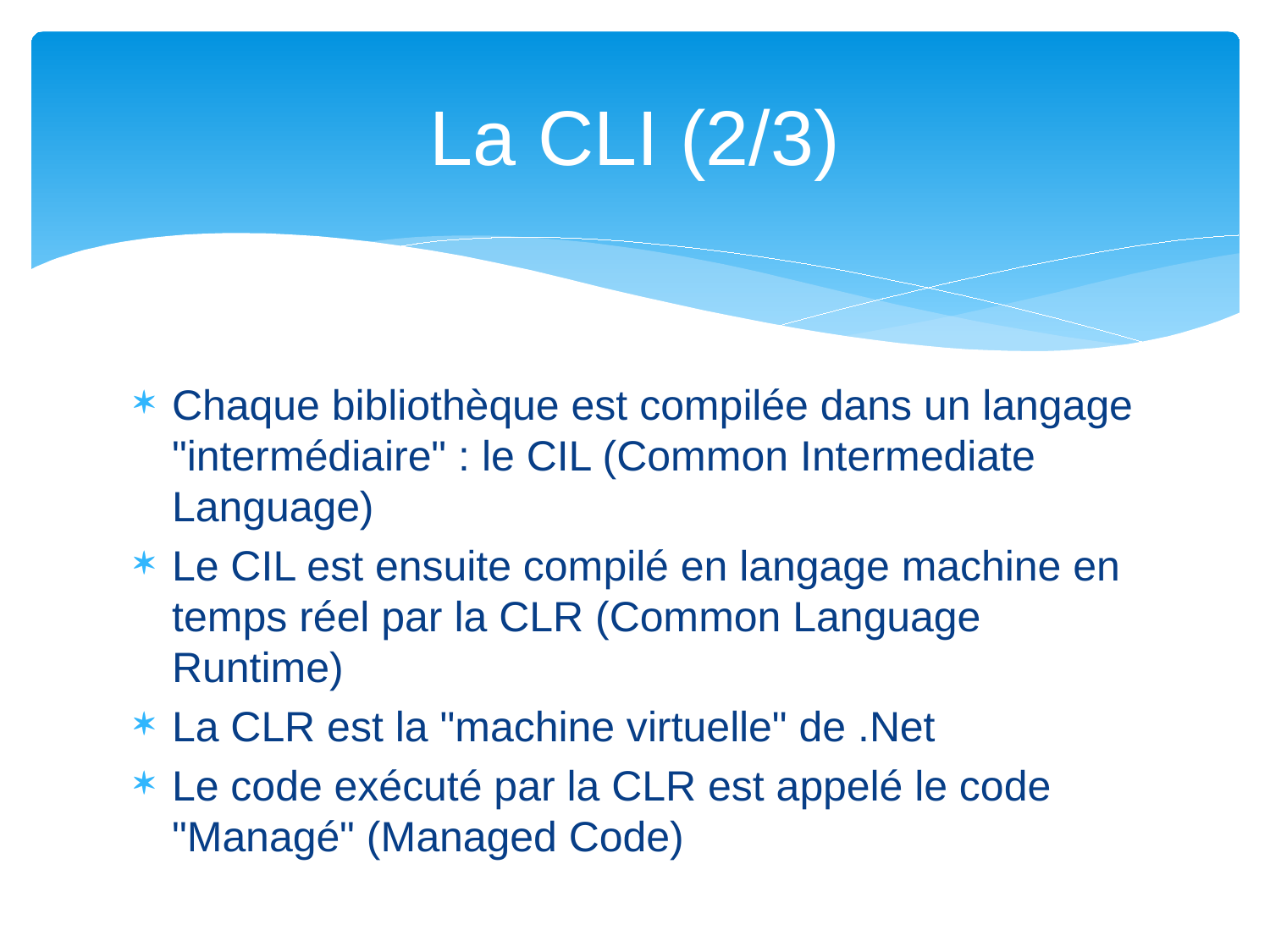

# La CLI (2/3)
Chaque bibliothèque est compilée dans un langage "intermédiaire" : le CIL (Common Intermediate Language)
Le CIL est ensuite compilé en langage machine en temps réel par la CLR (Common Language Runtime)
La CLR est la "machine virtuelle" de .Net
Le code exécuté par la CLR est appelé le code "Managé" (Managed Code)